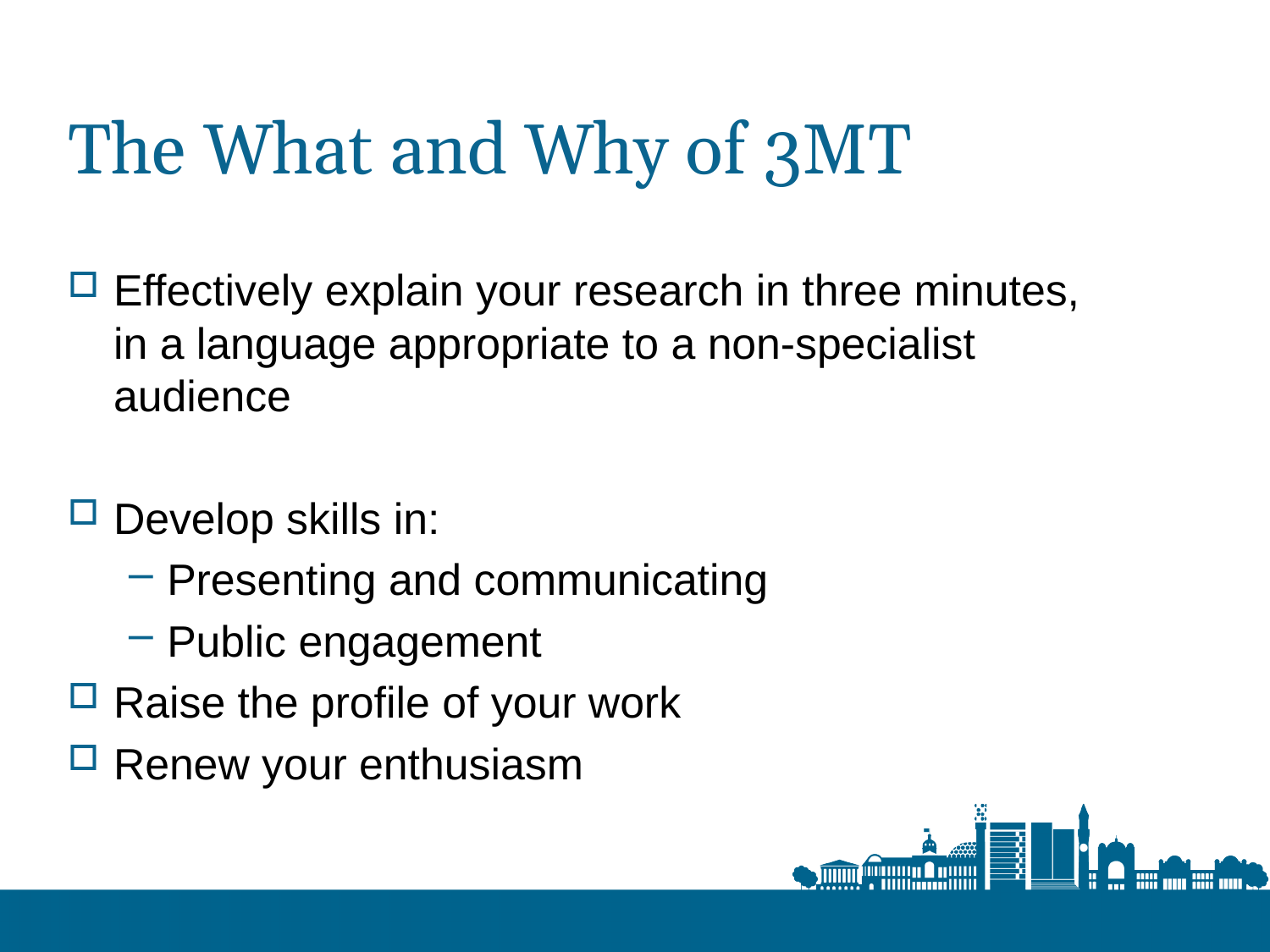

# The What and Why of 3MT
Effectively explain your research in three minutes, in a language appropriate to a non-specialist audience

Develop skills in:
Presenting and communicating
Public engagement
Raise the profile of your work
Renew your enthusiasm